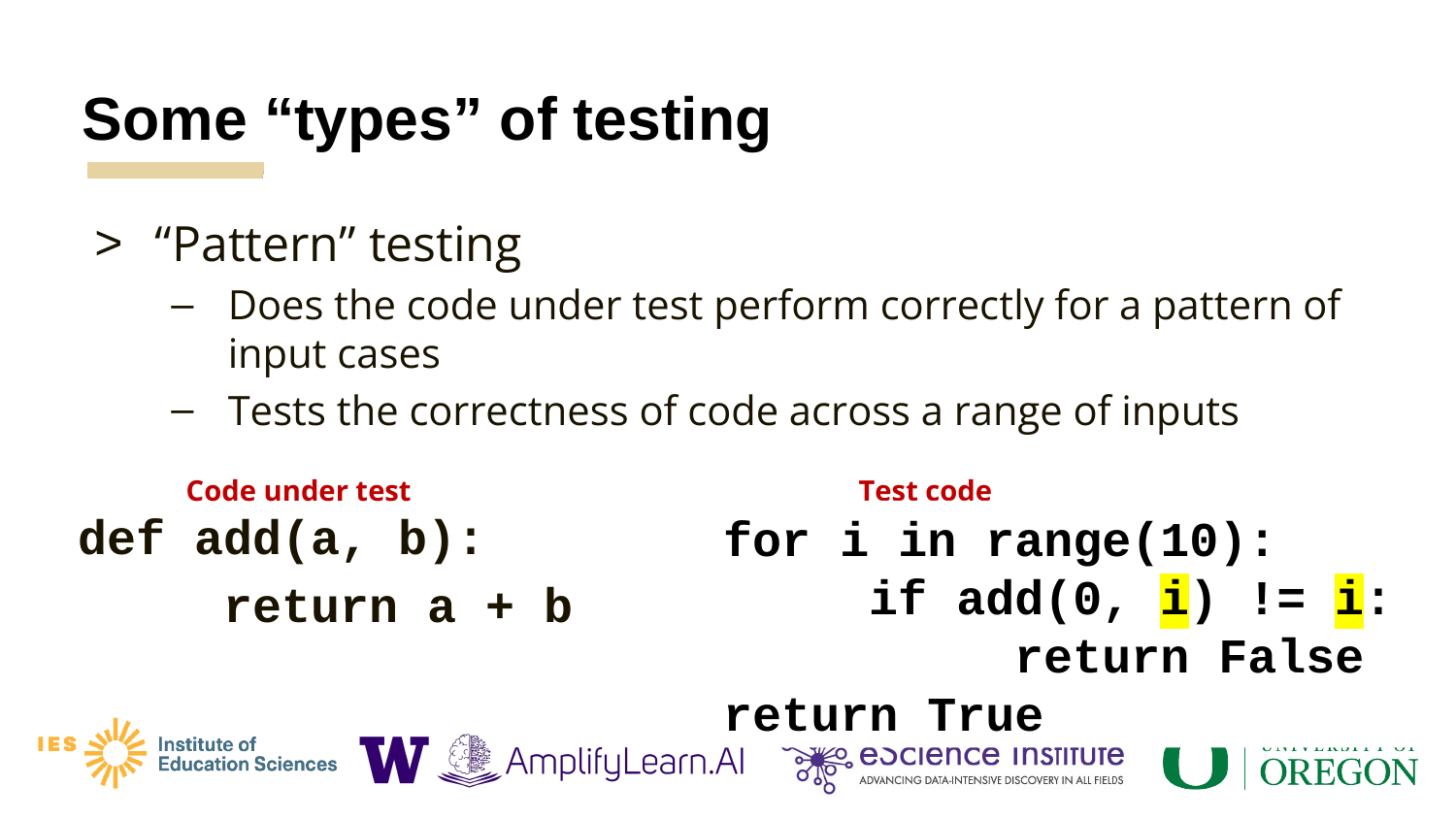

# Some “types” of testing
“Pattern” testing
Does the code under test perform correctly for a pattern of input cases
Tests the correctness of code across a range of inputs

Test code
Code under test
for i in range(10):
	if add(0, i) != i:
		return False
return True
def add(a, b):
	return a + b